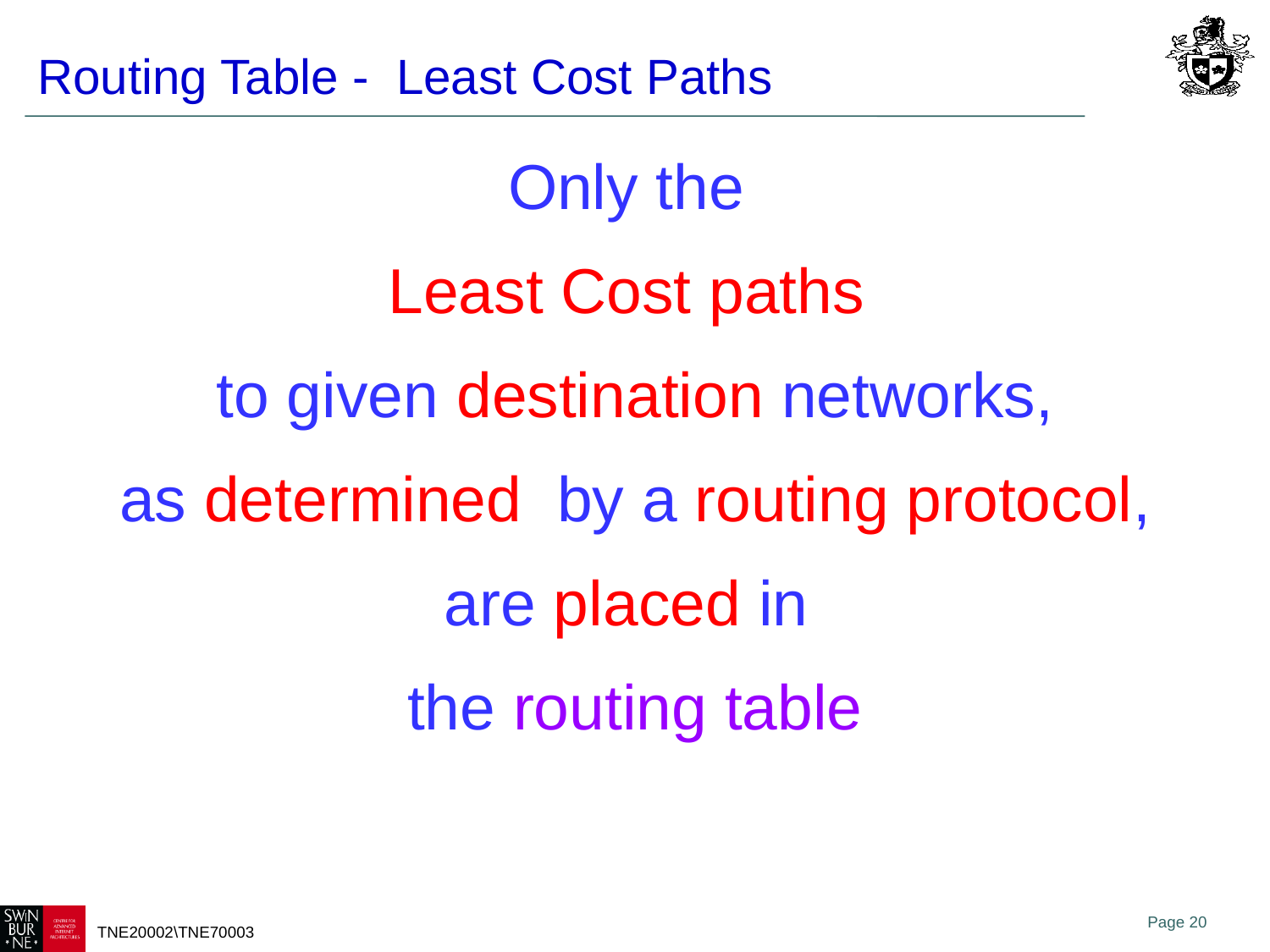

# Routing Table -  Least Cost Paths
Only the
Least Cost paths
to given destination networks,
as determined  by a routing protocol,
are placed in
the routing table

Page 20
TNE20002\TNE70003